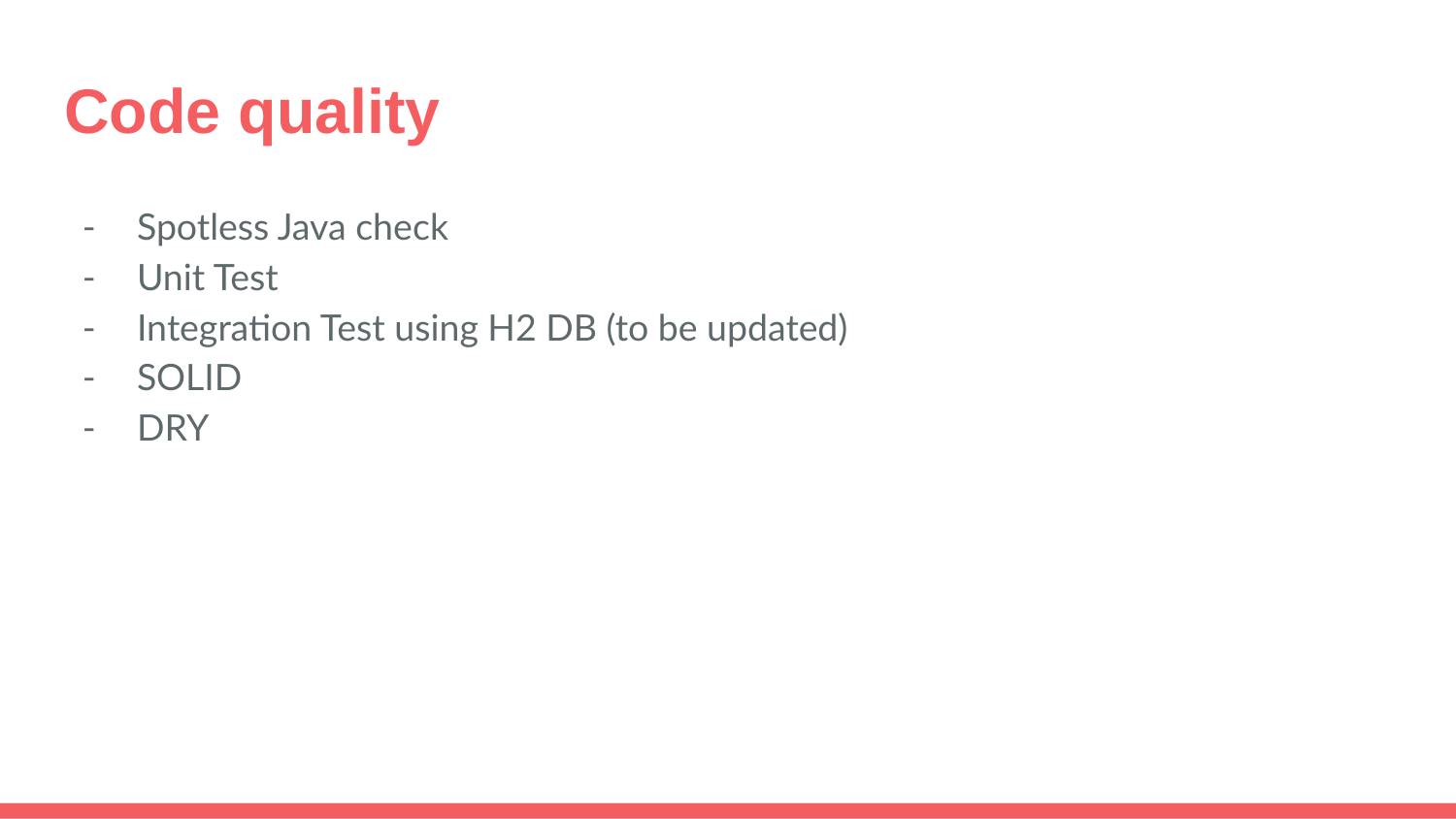

# Code quality
Spotless Java check
Unit Test
Integration Test using H2 DB (to be updated)
SOLID
DRY